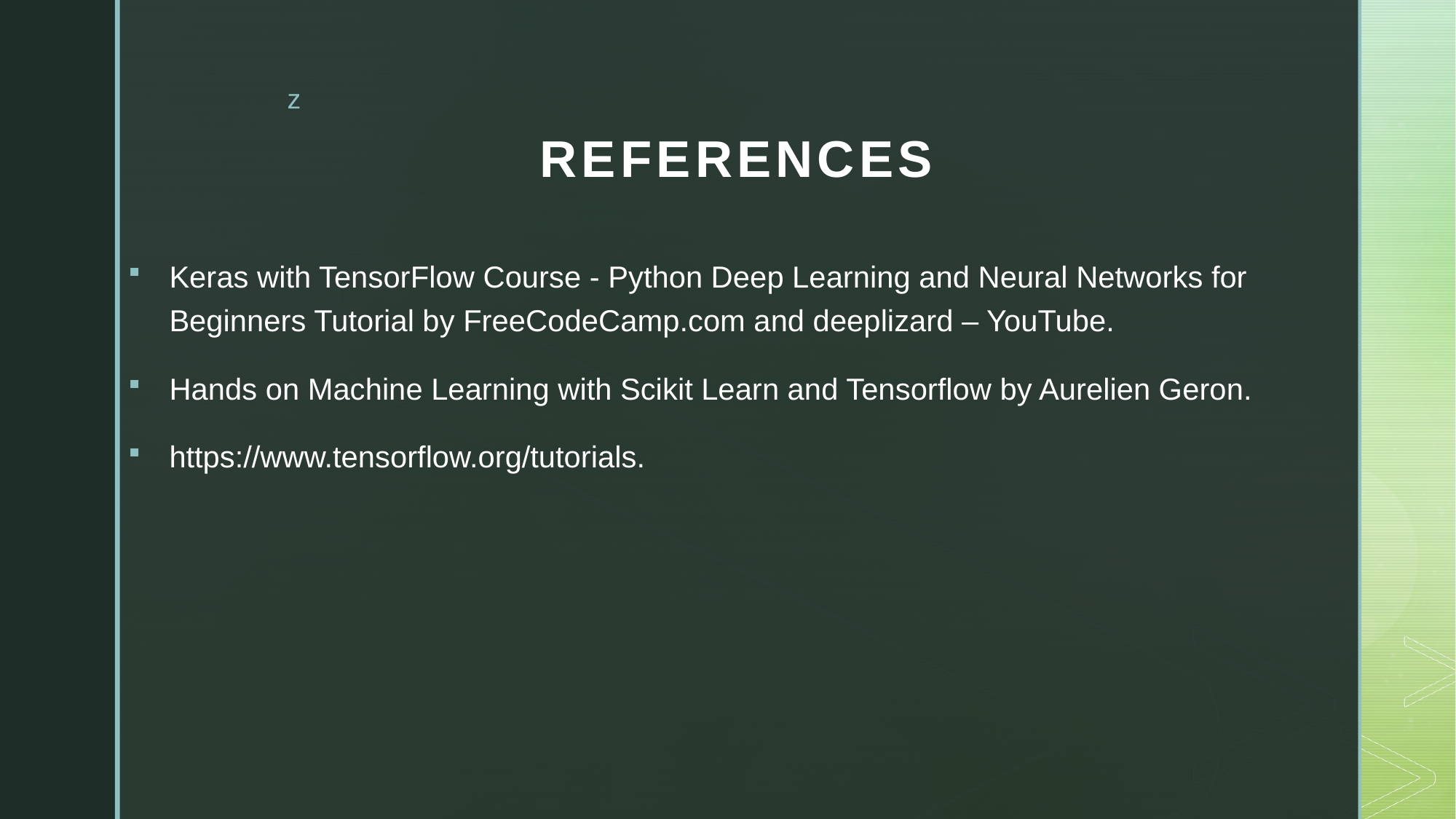

# REFERENCES
Keras with TensorFlow Course - Python Deep Learning and Neural Networks for Beginners Tutorial by FreeCodeCamp.com and deeplizard – YouTube.
Hands on Machine Learning with Scikit Learn and Tensorflow by Aurelien Geron.
https://www.tensorflow.org/tutorials.